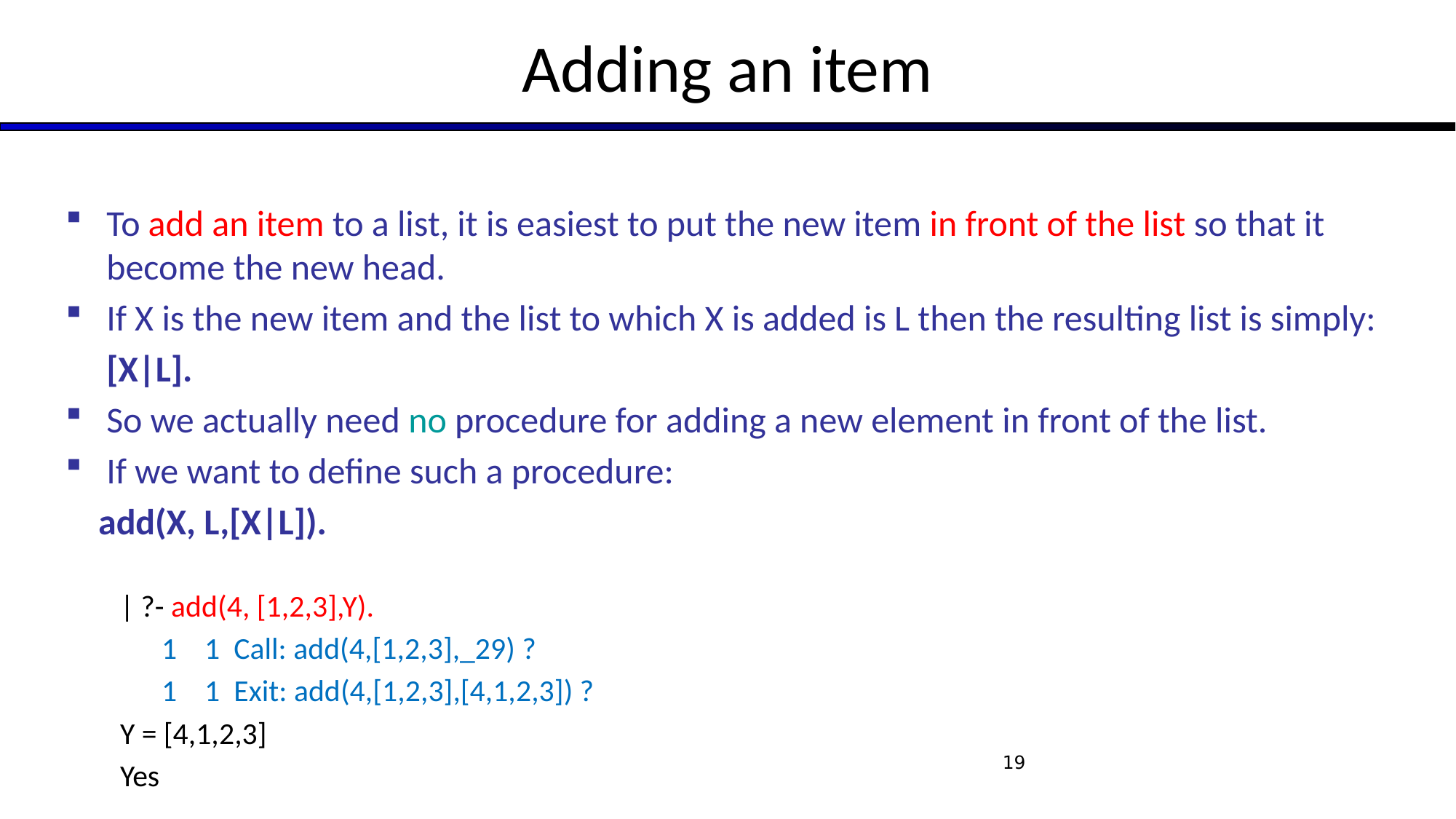

# Adding an item
To add an item to a list, it is easiest to put the new item in front of the list so that it become the new head.
If X is the new item and the list to which X is added is L then the resulting list is simply:
     [X|L].
So we actually need no procedure for adding a new element in front of the list.
If we want to define such a procedure:
    add(X, L,[X|L]).

| ?- add(4, [1,2,3],Y).
      1    1  Call: add(4,[1,2,3],_29) ?
      1    1  Exit: add(4,[1,2,3],[4,1,2,3]) ?
Y = [4,1,2,3]
Yes
19